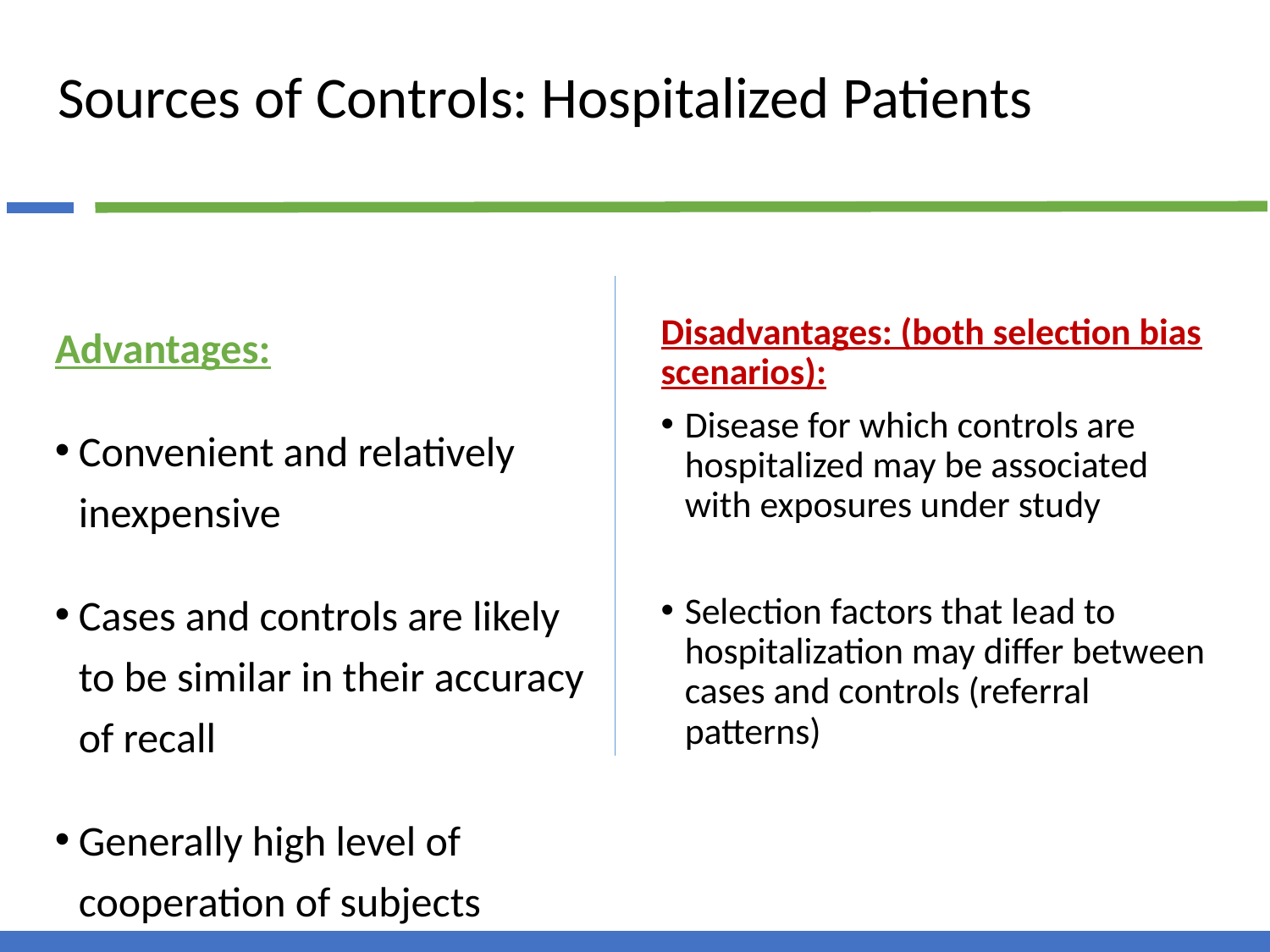

# Sources of Controls: Hospitalized Patients
Advantages:
Convenient and relatively inexpensive
Cases and controls are likely to be similar in their accuracy of recall
Generally high level of cooperation of subjects
Disadvantages: (both selection bias scenarios):
Disease for which controls are hospitalized may be associated with exposures under study

Selection factors that lead to hospitalization may differ between cases and controls (referral patterns)